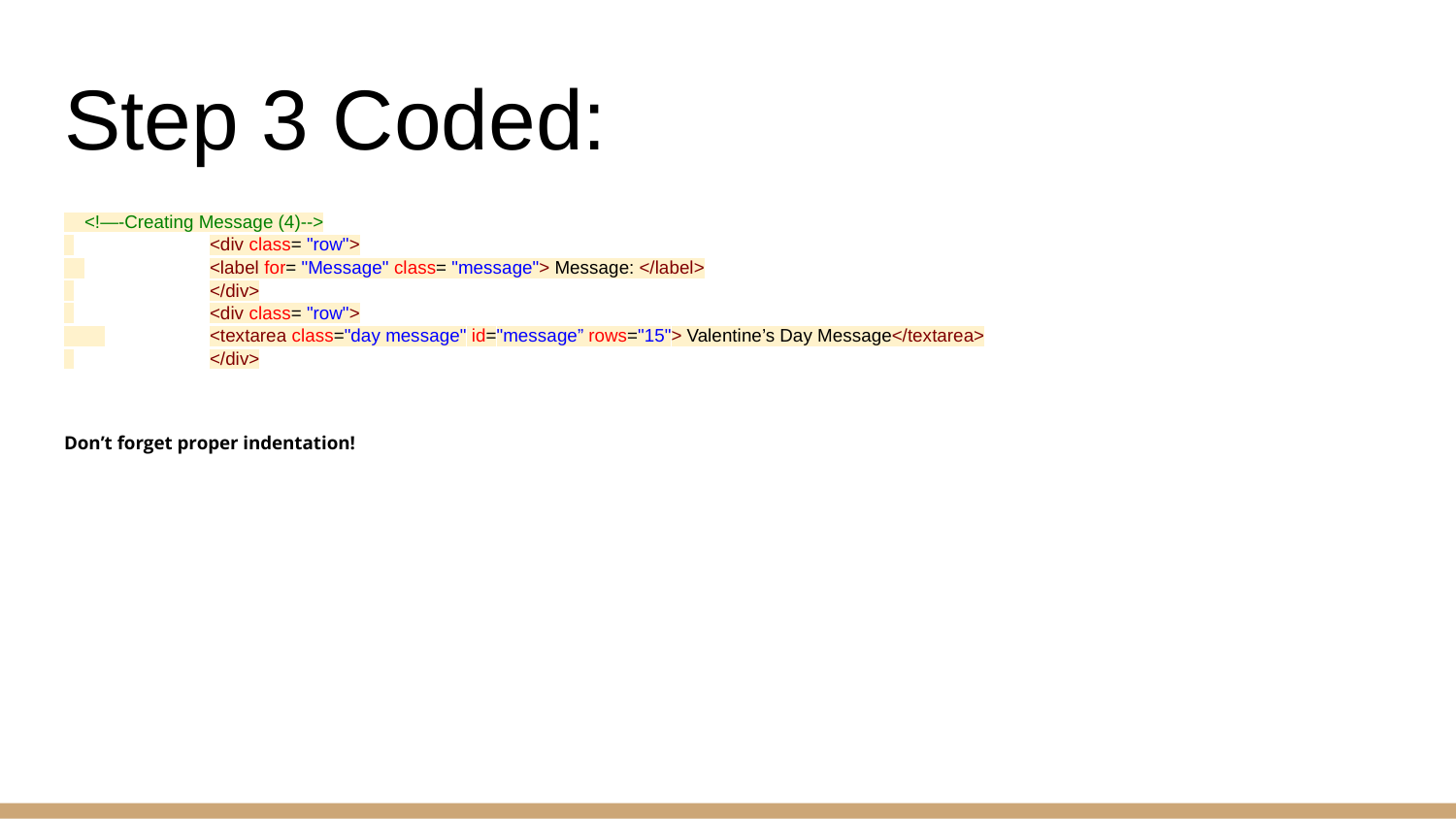

# Step 3 Coded:
    <!—-Creating Message (4)-->
  	<div class= "row">
    	<label for= "Message" class= "message"> Message: </label>
  	</div>
  	<div class= "row">
        	<textarea class="day message" id="message” rows="15"> Valentine’s Day Message</textarea>
  	</div>

Don’t forget proper indentation!